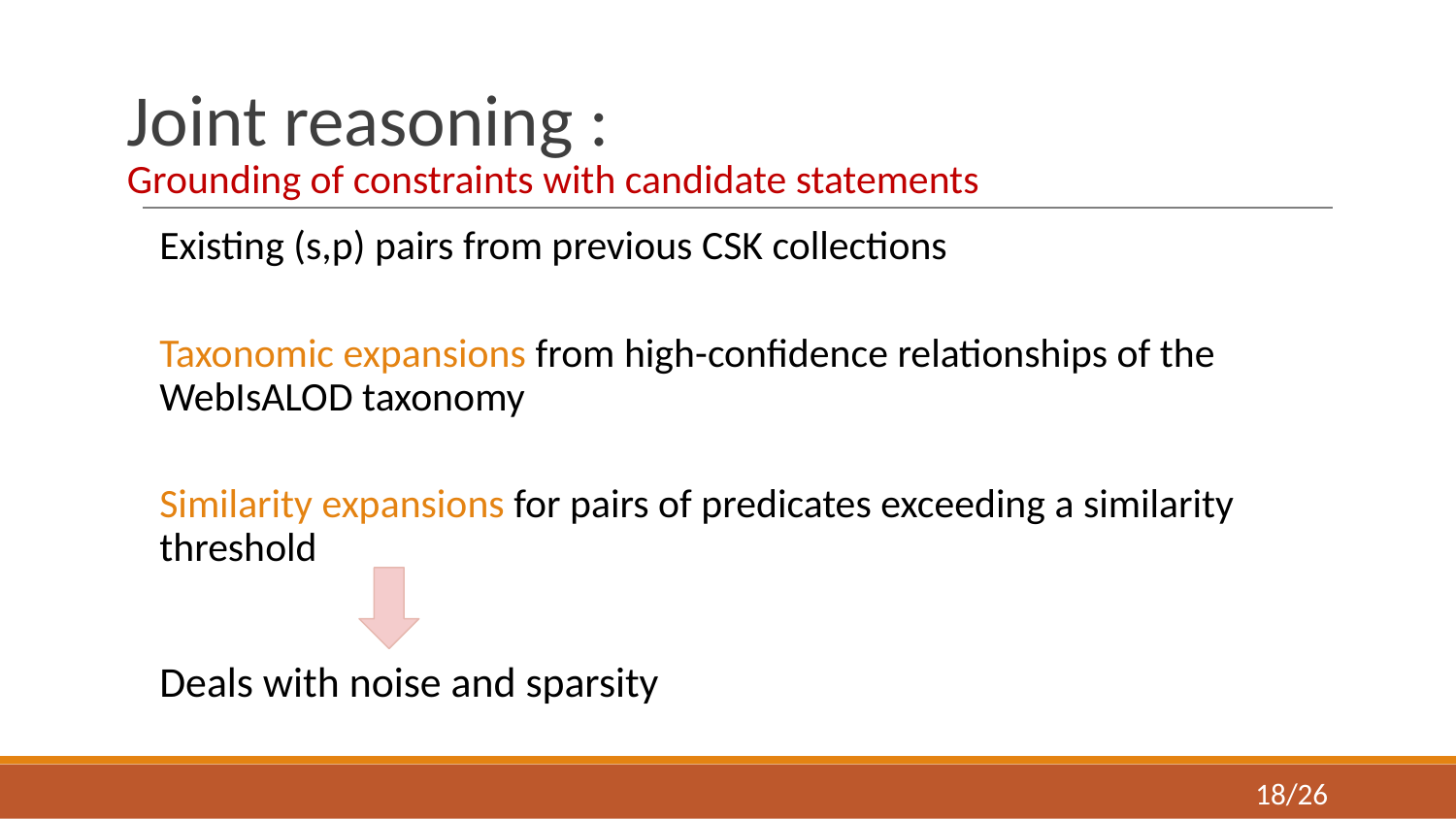

# Joint reasoning :
Grounding of constraints with candidate statements
Existing (s,p) pairs from previous CSK collections

Taxonomic expansions from high-confidence relationships of the WebIsALOD taxonomy

Similarity expansions for pairs of predicates exceeding a similarity threshold

Deals with noise and sparsity

18/26